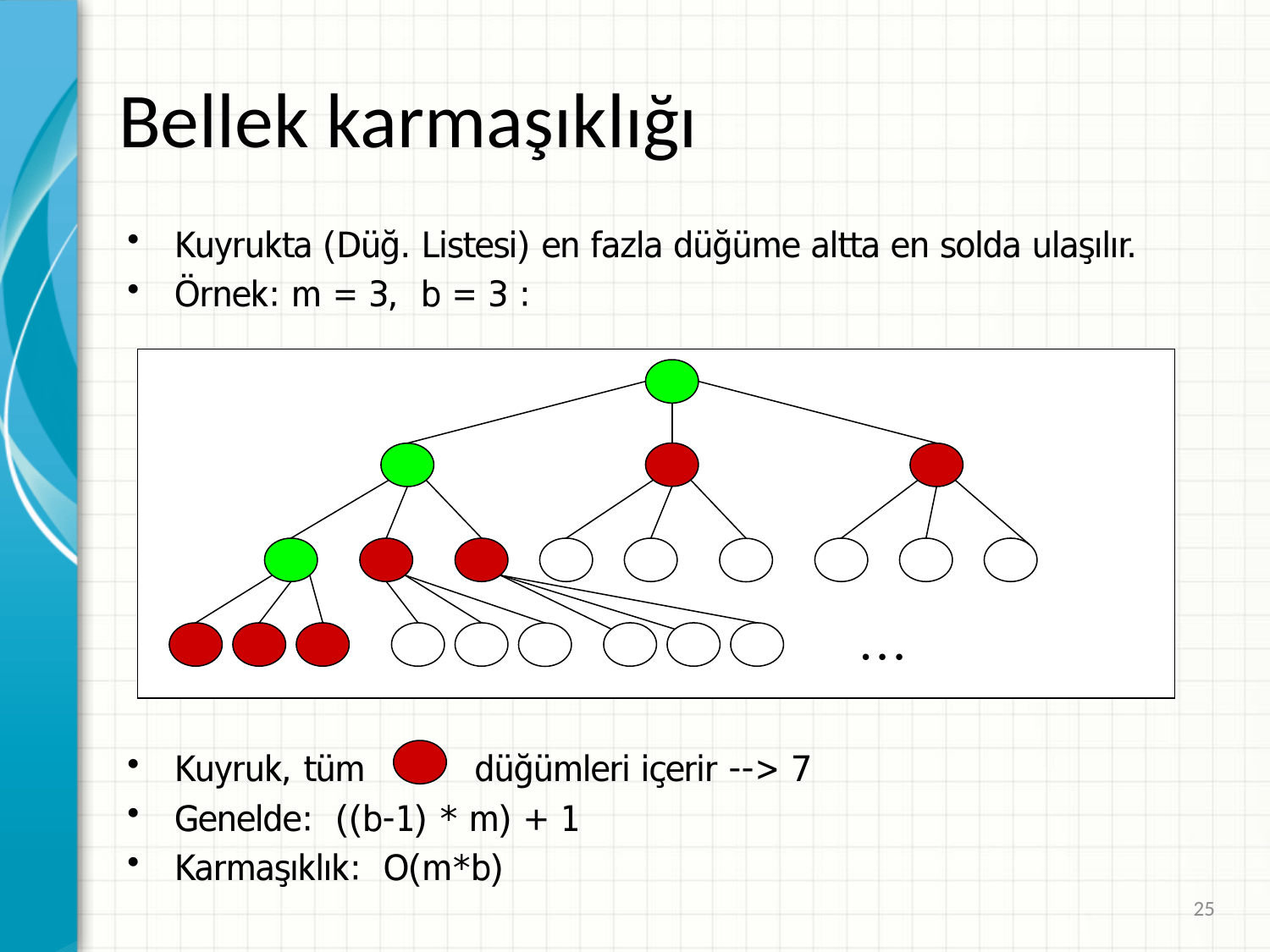

# Bellek karmaşıklığı
Kuyrukta (Düğ. Listesi) en fazla düğüme altta en solda ulaşılır.
Örnek: m = 3,  b = 3 :

...

Kuyruk, tüm          düğümleri içerir --> 7
Genelde:  ((b-1) * m) + 1
Karmaşıklık:  O(m*b)

25